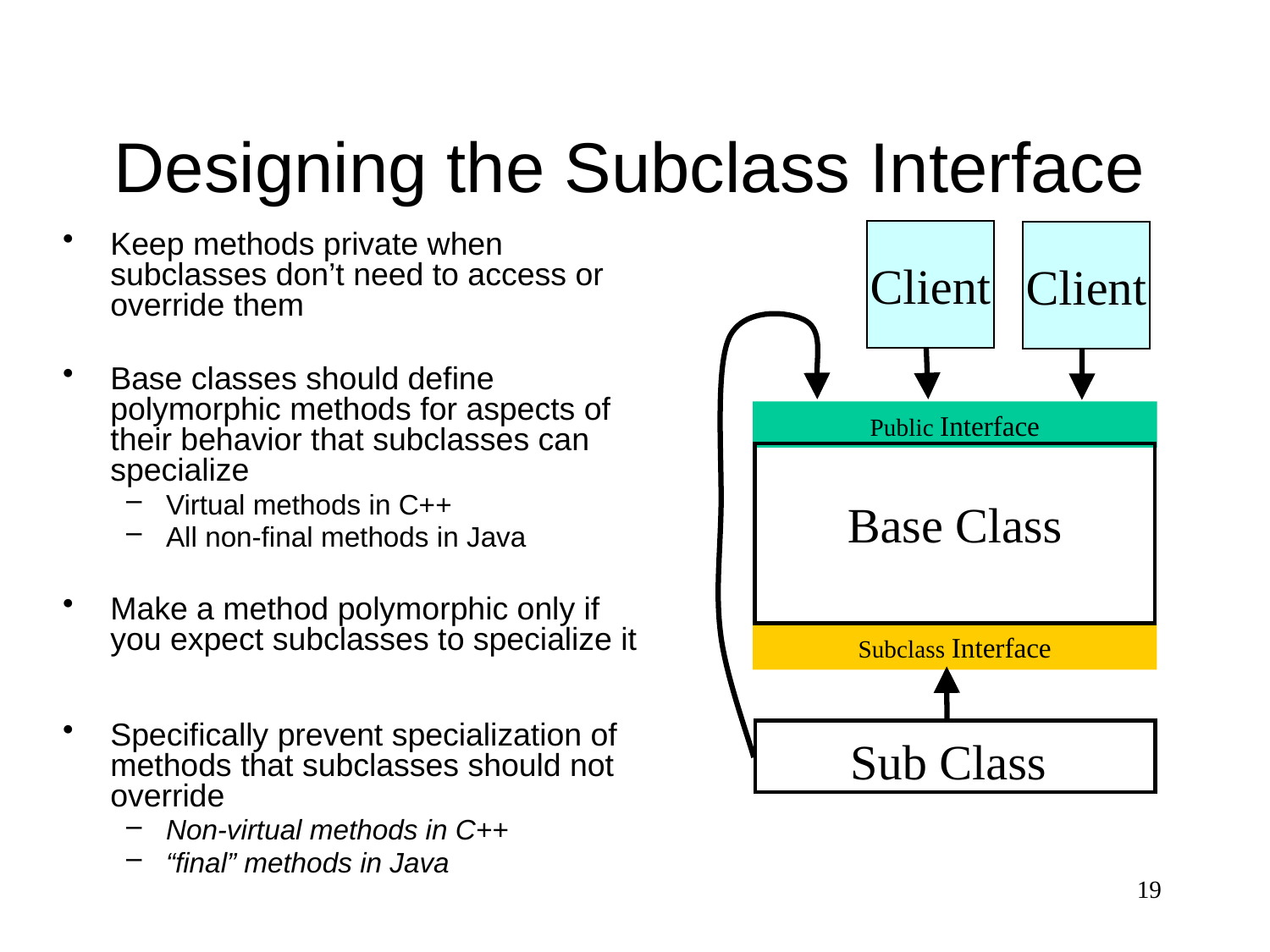

# Designing the Subclass Interface
Client
Client
Keep methods private when subclasses don’t need to access or override them

Base classes should define polymorphic methods for aspects of their behavior that subclasses can specialize
Virtual methods in C++
All non-final methods in Java

Make a method polymorphic only if you expect subclasses to specialize it

Specifically prevent specialization of methods that subclasses should not override
Non-virtual methods in C++
“final” methods in Java

Public Interface

Base Class
Subclass Interface

Sub Class
19